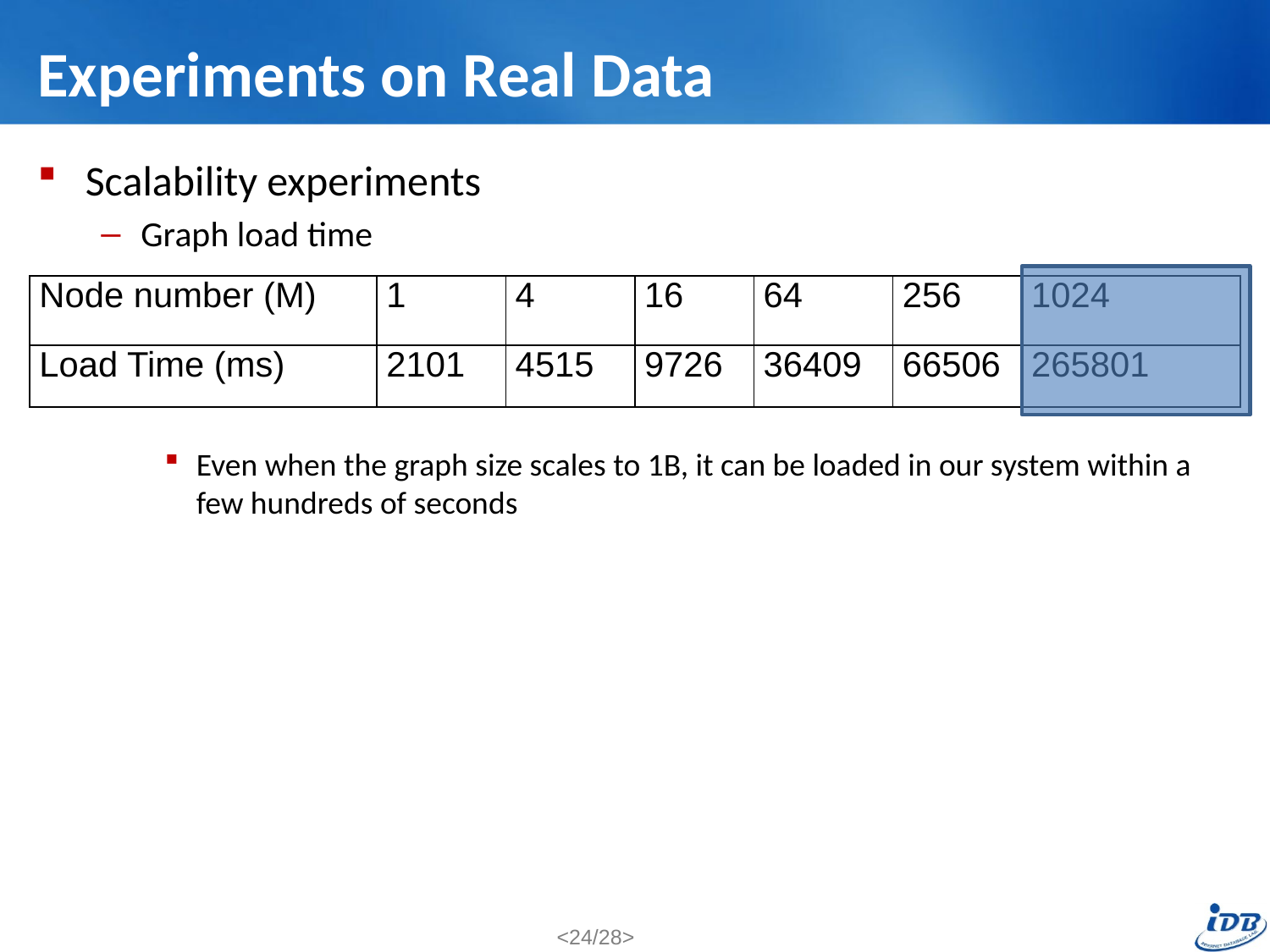

# Experiments on Real Data
Scalability experiments
Graph load time

Even when the graph size scales to 1B, it can be loaded in our system within a few hundreds of seconds

| Node number (M) | 1 | 4 | 16 | 64 | 256 | 1024 |
| --- | --- | --- | --- | --- | --- | --- |
| Load Time (ms) | 2101 | 4515 | 9726 | 36409 | 66506 | 265801 |